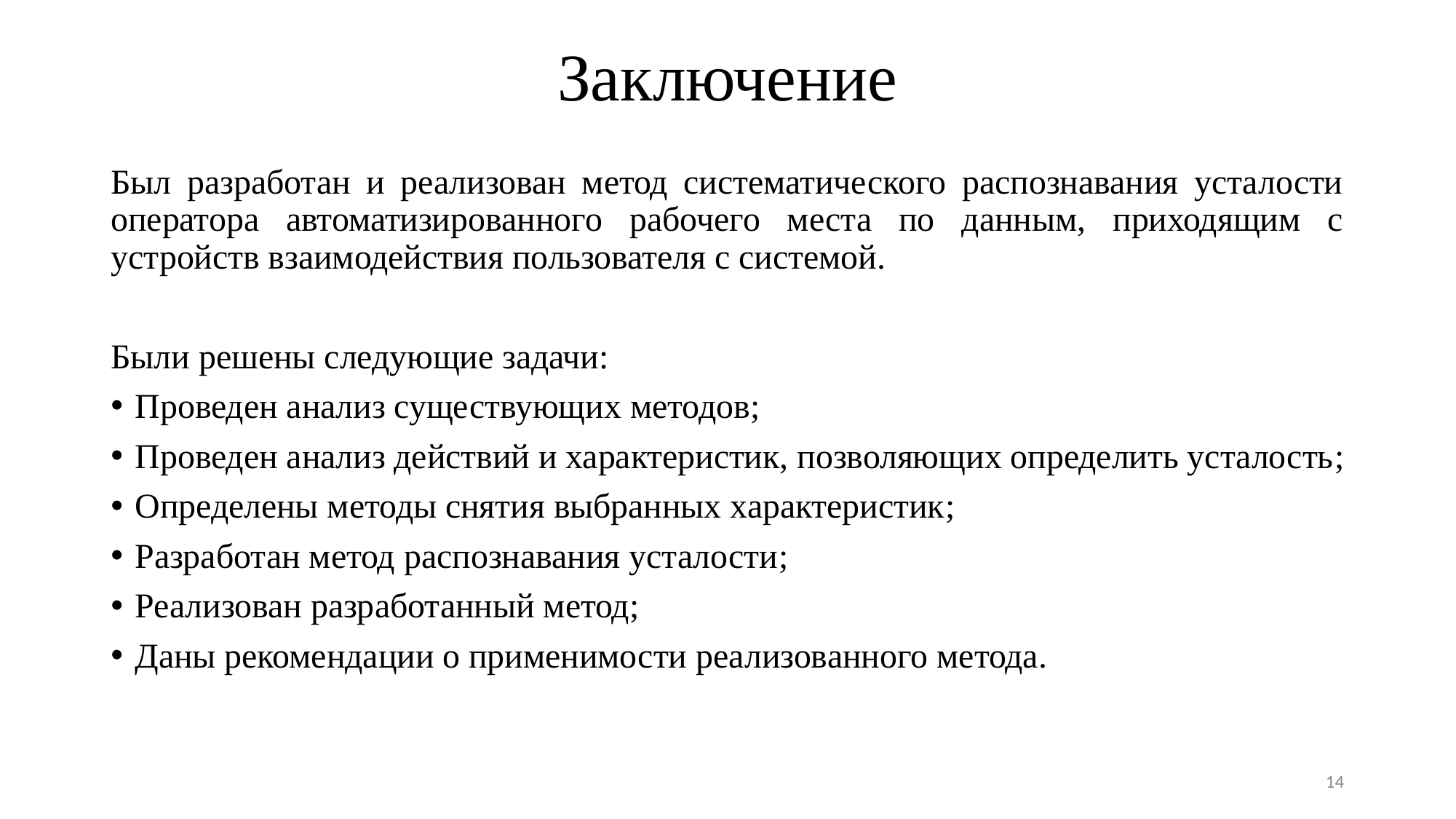

# Заключение
Был разработан и реализован метод систематического распознавания усталости оператора автоматизированного рабочего места по данным, приходящим с устройств взаимодействия пользователя с системой.

Были решены следующие задачи:
Проведен анализ существующих методов;
Проведен анализ действий и характеристик, позволяющих определить усталость;
Определены методы снятия выбранных характеристик;
Разработан метод распознавания усталости;
Реализован разработанный метод;
Даны рекомендации о применимости реализованного метода.

14